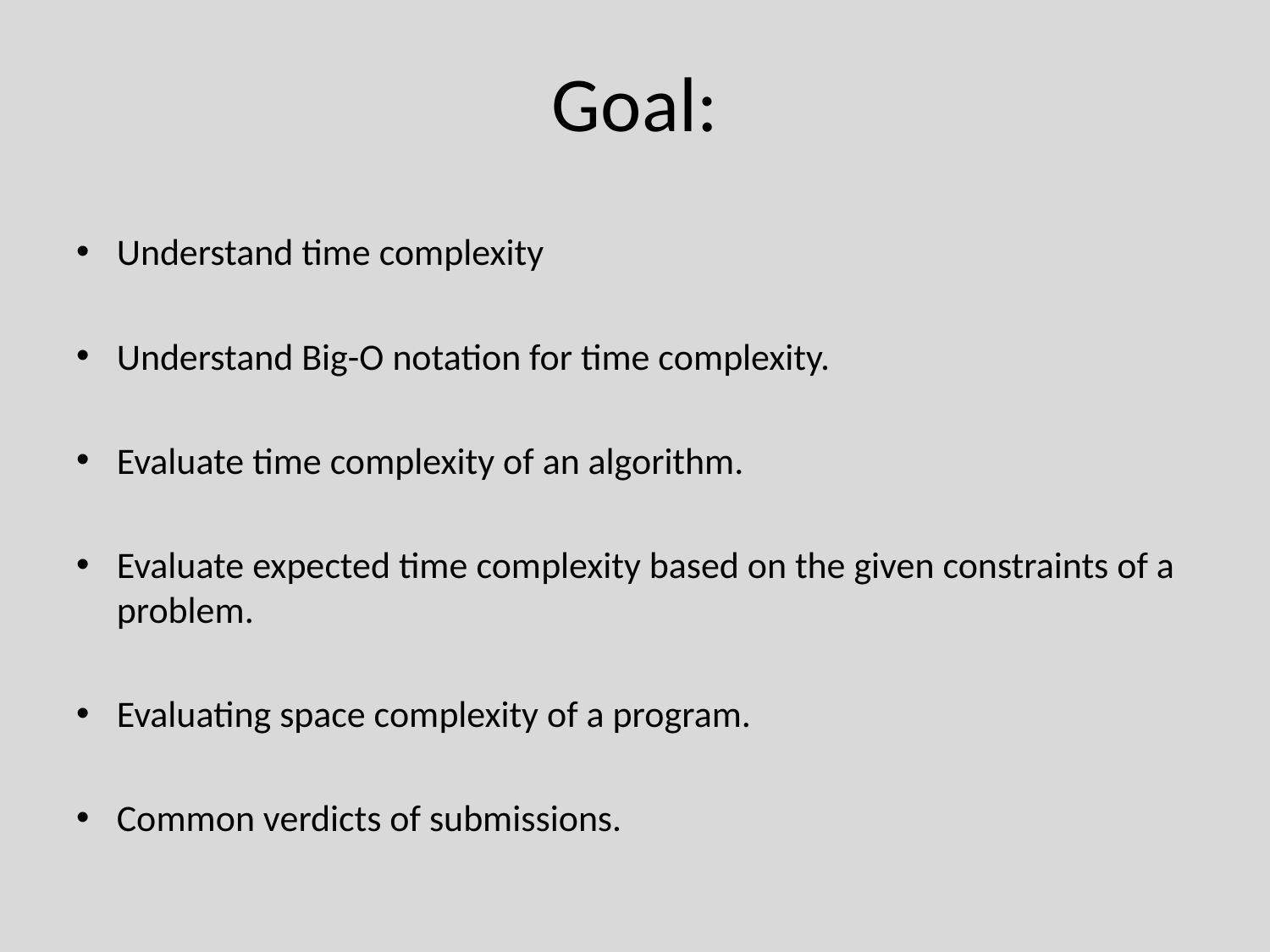

# Goal:
Understand time complexity

Understand Big-O notation for time complexity.

Evaluate time complexity of an algorithm.

Evaluate expected time complexity based on the given constraints of a problem.

Evaluating space complexity of a program.

Common verdicts of submissions.